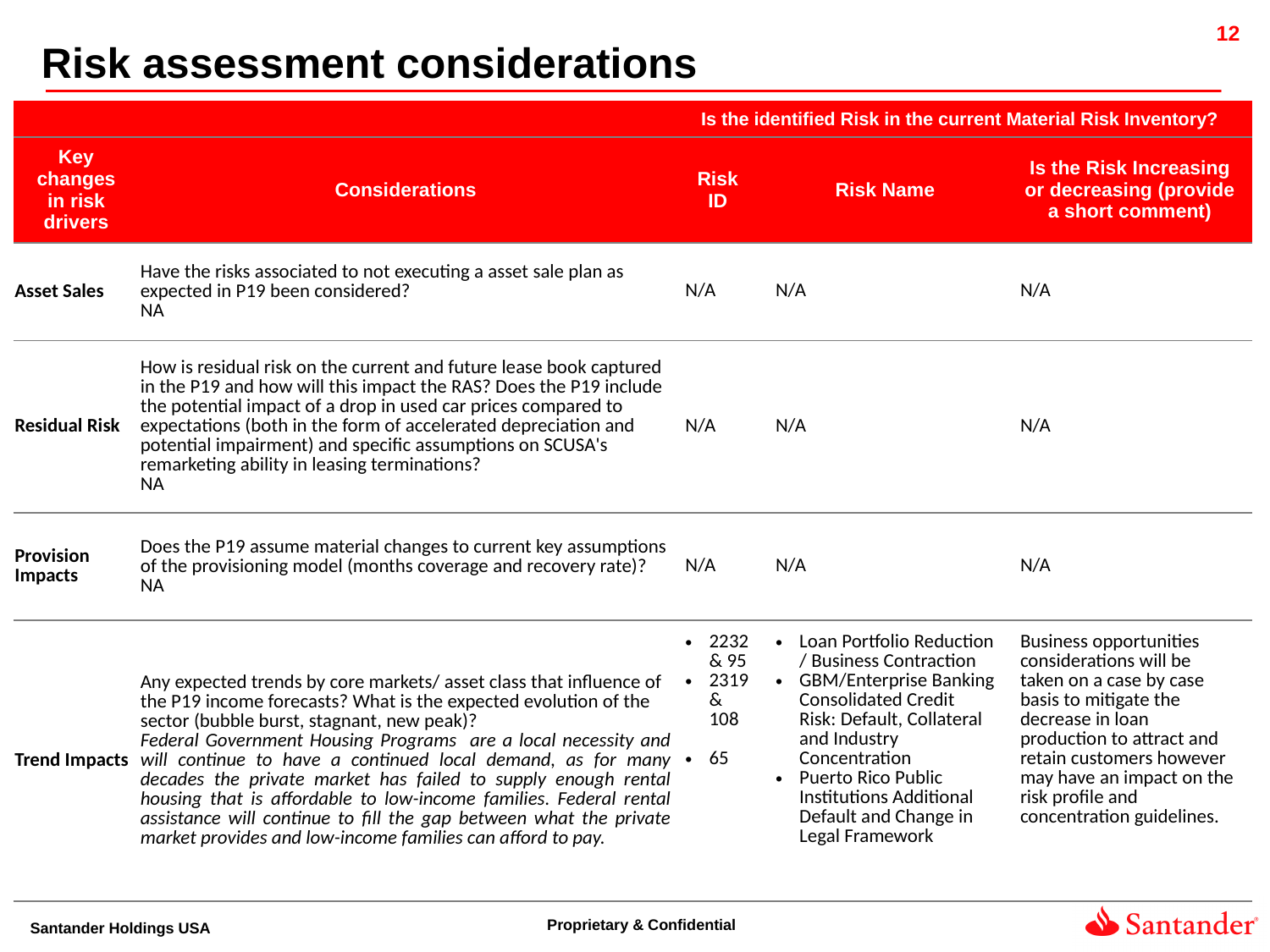

Risk assessment considerations
|  |  | Is the identified Risk in the current Material Risk Inventory? |  |  |
| --- | --- | --- | --- | --- |
| Key changes in risk drivers | Considerations | Risk ID | Risk Name | Is the Risk Increasing or decreasing (provide a short comment) |
| Asset Sales | Have the risks associated to not executing a asset sale plan as expected in P19 been considered? NA | N/A | N/A | N/A |
| Residual Risk | How is residual risk on the current and future lease book captured in the P19 and how will this impact the RAS? Does the P19 include the potential impact of a drop in used car prices compared to expectations (both in the form of accelerated depreciation and potential impairment) and specific assumptions on SCUSA's remarketing ability in leasing terminations? NA | N/A | N/A | N/A |
| Provision Impacts | Does the P19 assume material changes to current key assumptions of the provisioning model (months coverage and recovery rate)? NA | N/A | N/A | N/A |
| Trend Impacts | Any expected trends by core markets/ asset class that influence of the P19 income forecasts? What is the expected evolution of the sector (bubble burst, stagnant, new peak)? Federal Government Housing Programs are a local necessity and will continue to have a continued local demand, as for many decades the private market has failed to supply enough rental housing that is affordable to low-income families. Federal rental assistance will continue to fill the gap between what the private market provides and low-income families can afford to pay. | 2232 & 95 2319 & 108 65 | Loan Portfolio Reduction / Business Contraction GBM/Enterprise Banking Consolidated Credit Risk: Default, Collateral and Industry Concentration Puerto Rico Public Institutions Additional Default and Change in Legal Framework | Business opportunities considerations will be taken on a case by case basis to mitigate the decrease in loan production to attract and retain customers however may have an impact on the risk profile and concentration guidelines. |